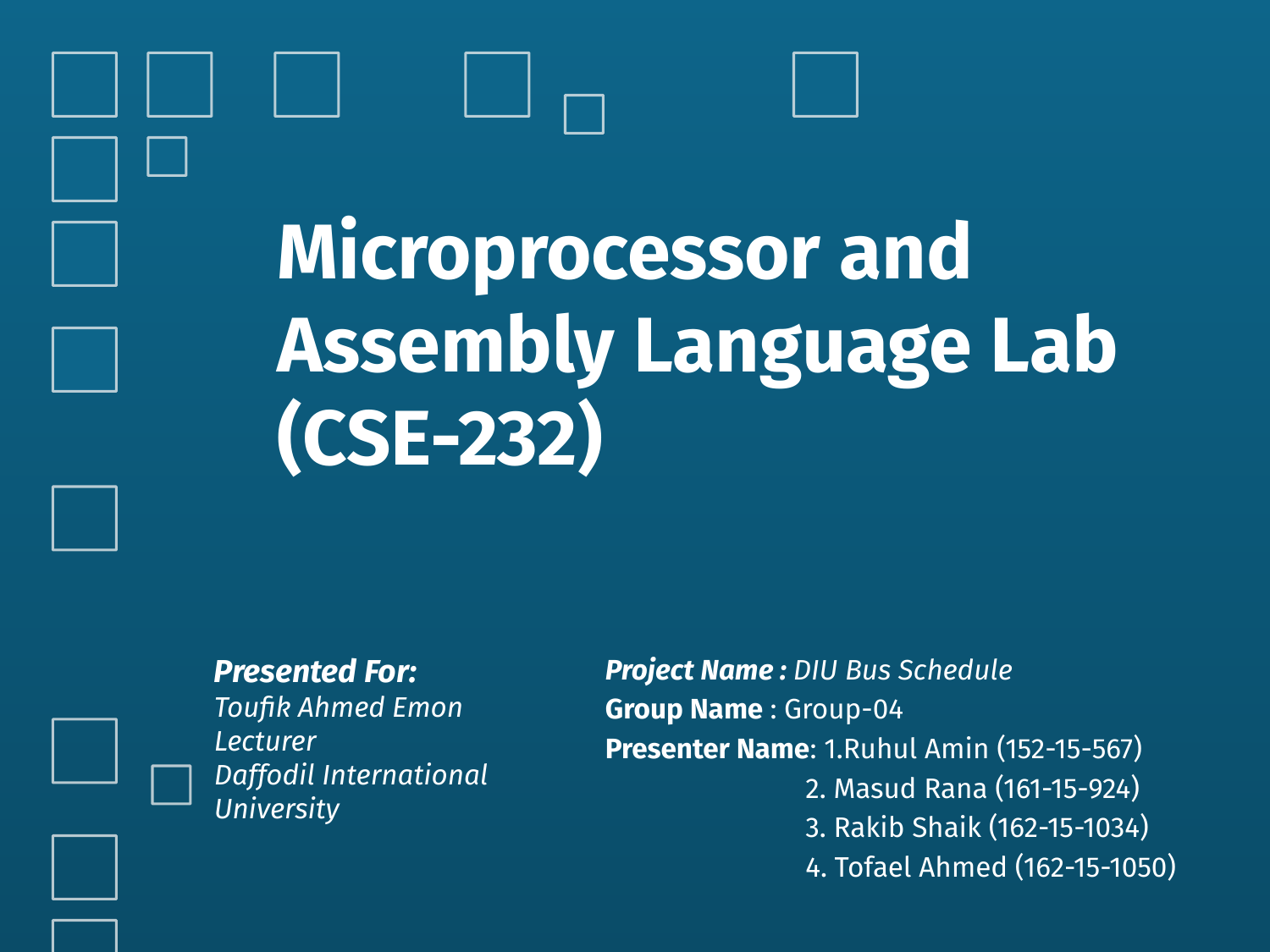

# Microprocessor and Assembly Language Lab (CSE-232)
Project Name : DIU Bus Schedule
Group Name : Group-04
Presenter Name: 1.Ruhul Amin (152-15-567)
                           2. Masud Rana (161-15-924)
                           3. Rakib Shaik (162-15-1034)
                           4. Tofael Ahmed (162-15-1050)
| Presented For: Toufik Ahmed Emon Lecturer Daffodil International University |
| --- |